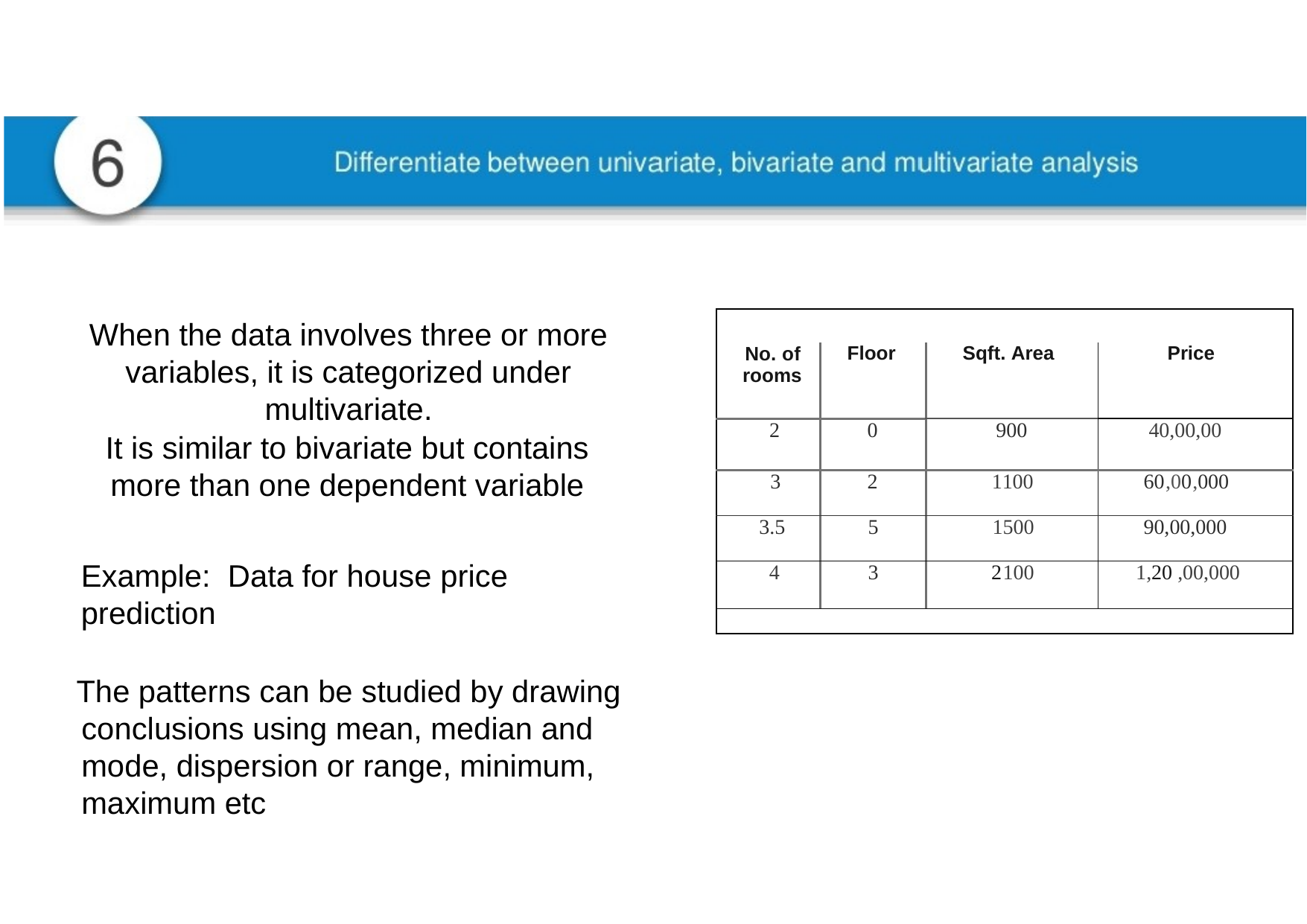

|  |  |  |  |
| --- | --- | --- | --- |
| No. of rooms | Floor | Sqft. Area | Price |
| 2 | 0 | 900 | 40,00,00 |
| 3 | 2 | 1100 | 60,00,000 |
| 3.5 | 5 | 1500 | 90,00,000 |
| 4 | 3 | 2100 | 1,20 ,00,000 |
|  |  |  |  |
When the data involves three or more variables, it is categorized under multivariate.
It is similar to bivariate but contains more than one dependent variable

Example:  Data for house price prediction
The patterns can be studied by drawing conclusions using mean, median and mode, dispersion or range, minimum, maximum etc